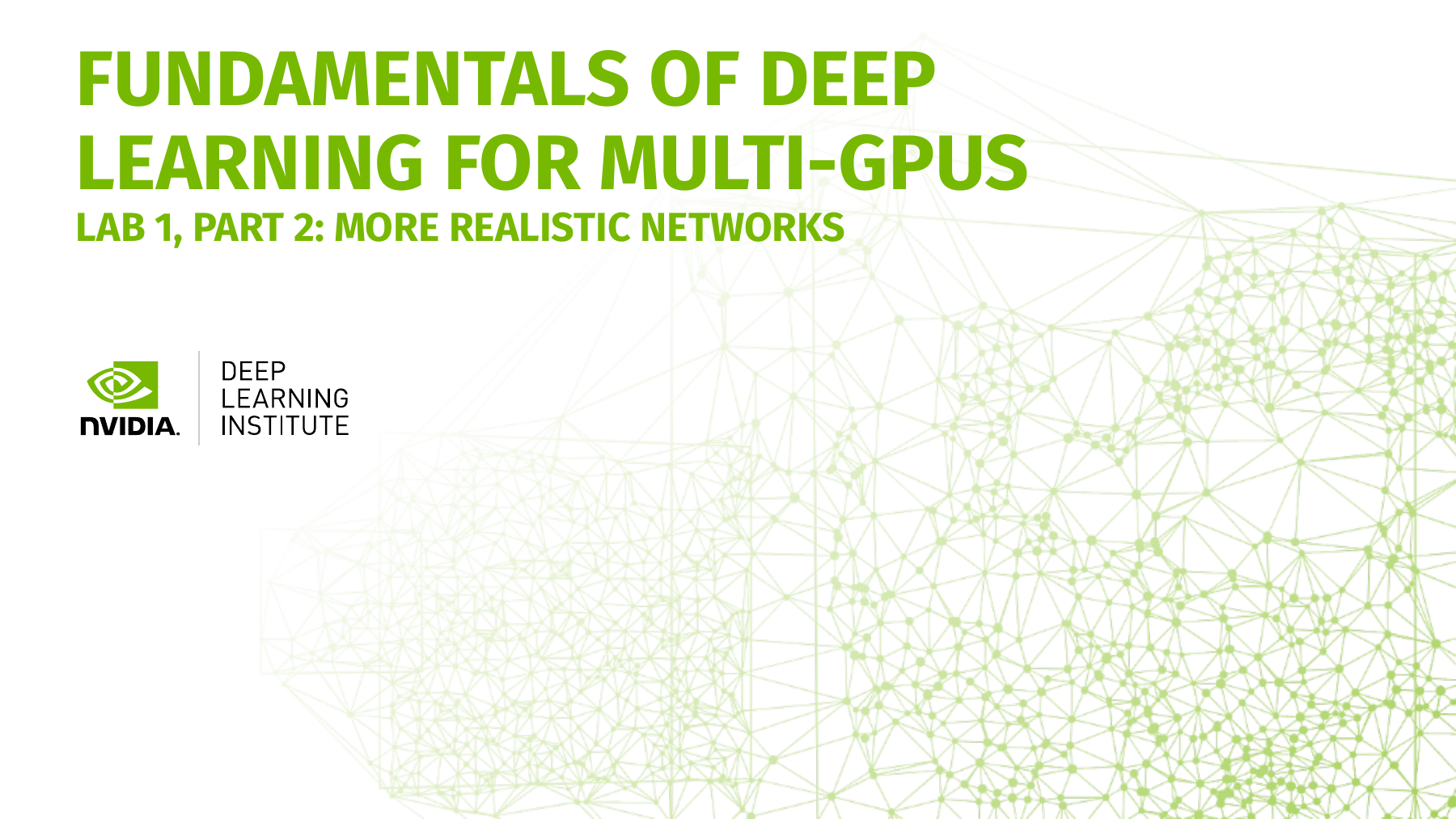

# Fundamentals of deep learning for multi-gpus lab 1, part 2: More realistic networks